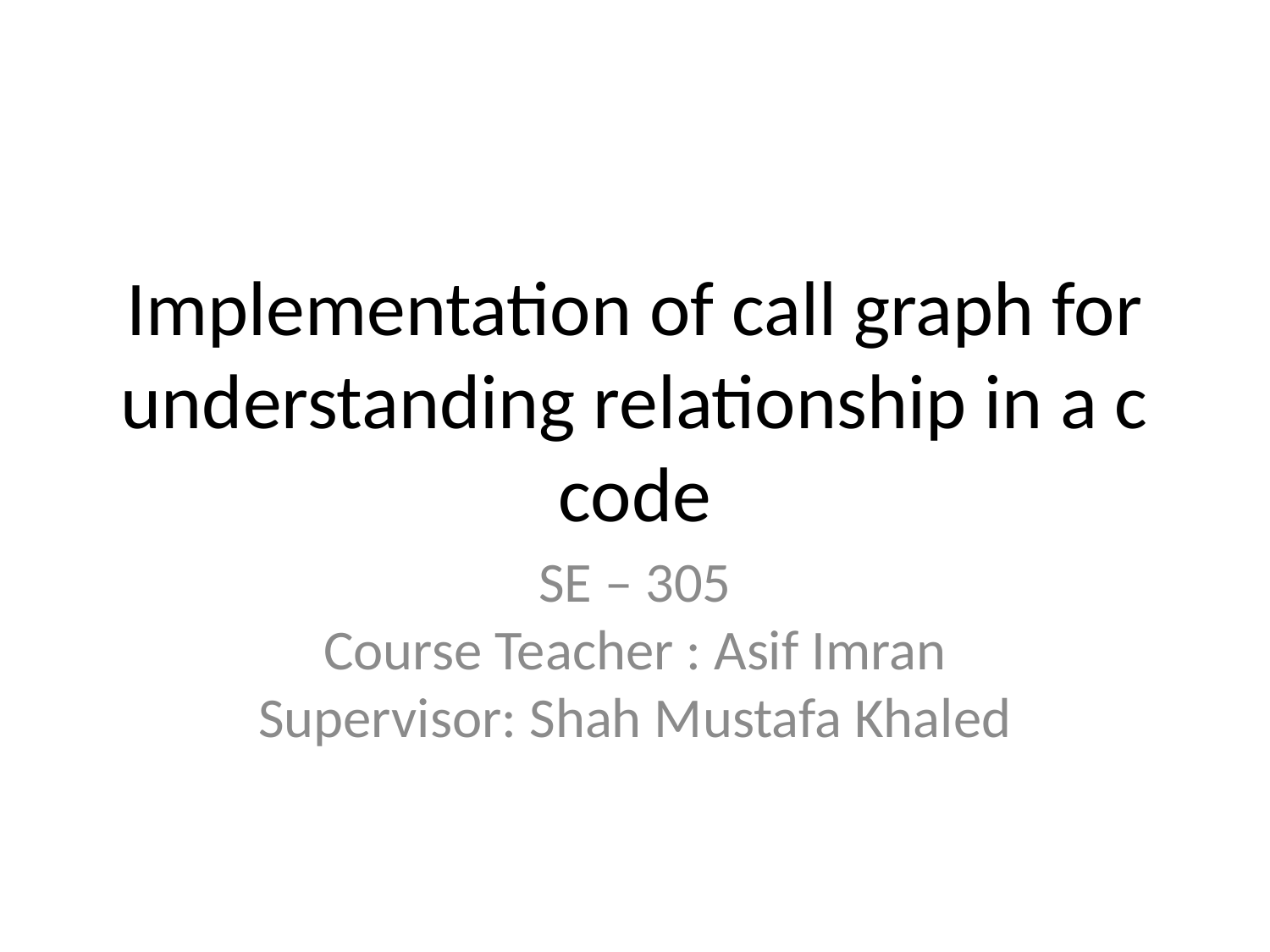

Implementation of call graph for understanding relationship in a c code
SE – 305
Course Teacher : Asif Imran
Supervisor: Shah Mustafa Khaled